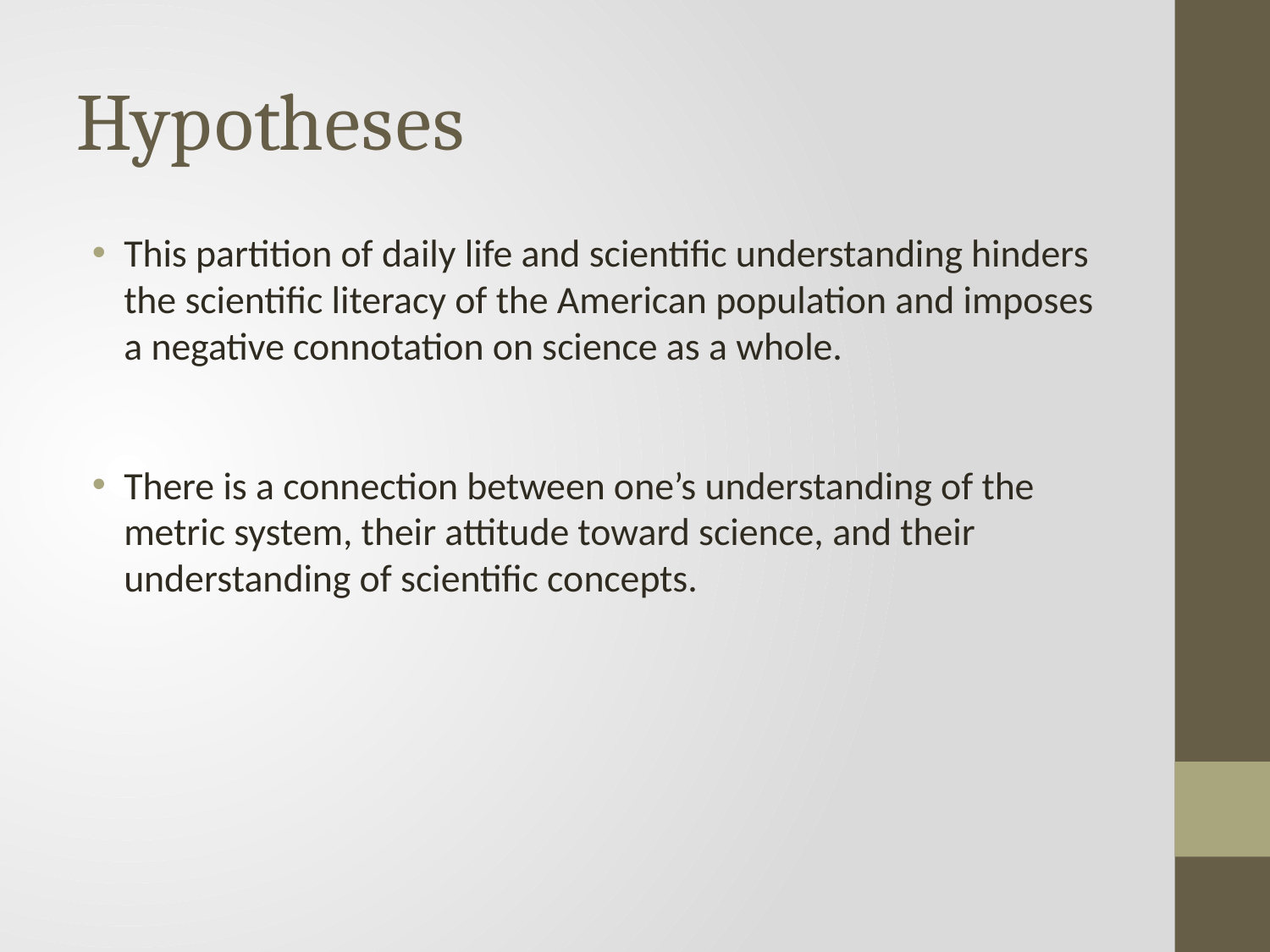

# Hypotheses
This partition of daily life and scientific understanding hinders the scientific literacy of the American population and imposes a negative connotation on science as a whole.
There is a connection between one’s understanding of the metric system, their attitude toward science, and their understanding of scientific concepts.